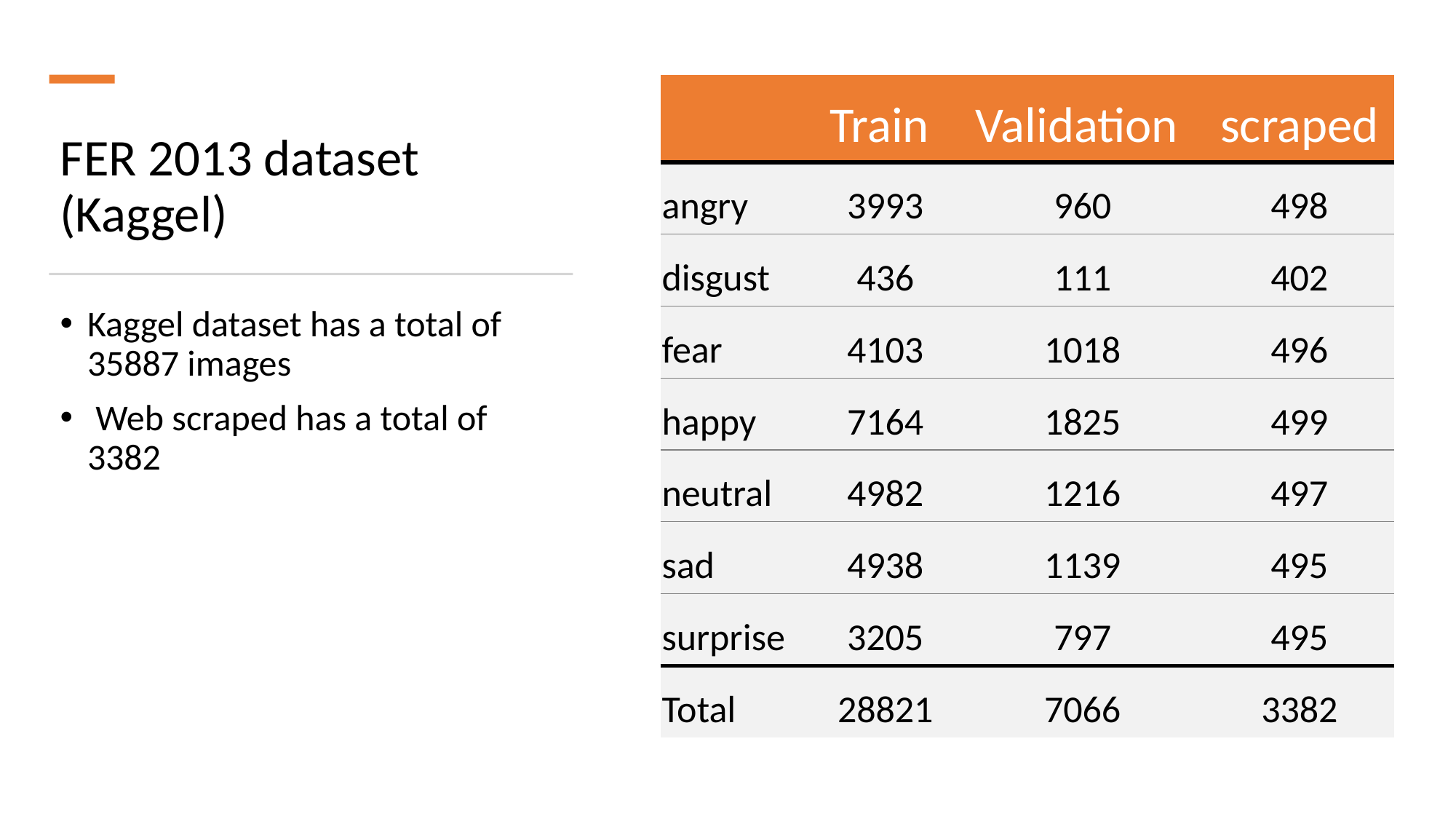

|  | Train | Validation | scraped |
| --- | --- | --- | --- |
| angry | 3993 | 960 | 498 |
| disgust | 436 | 111 | 402 |
| fear | 4103 | 1018 | 496 |
| happy | 7164 | 1825 | 499 |
| neutral | 4982 | 1216 | 497 |
| sad | 4938 | 1139 | 495 |
| surprise | 3205 | 797 | 495 |
| Total | 28821 | 7066 | 3382 |
# FER 2013 dataset (Kaggel)

Kaggel dataset has a total of 35887 images
 Web scraped has a total of 3382

11